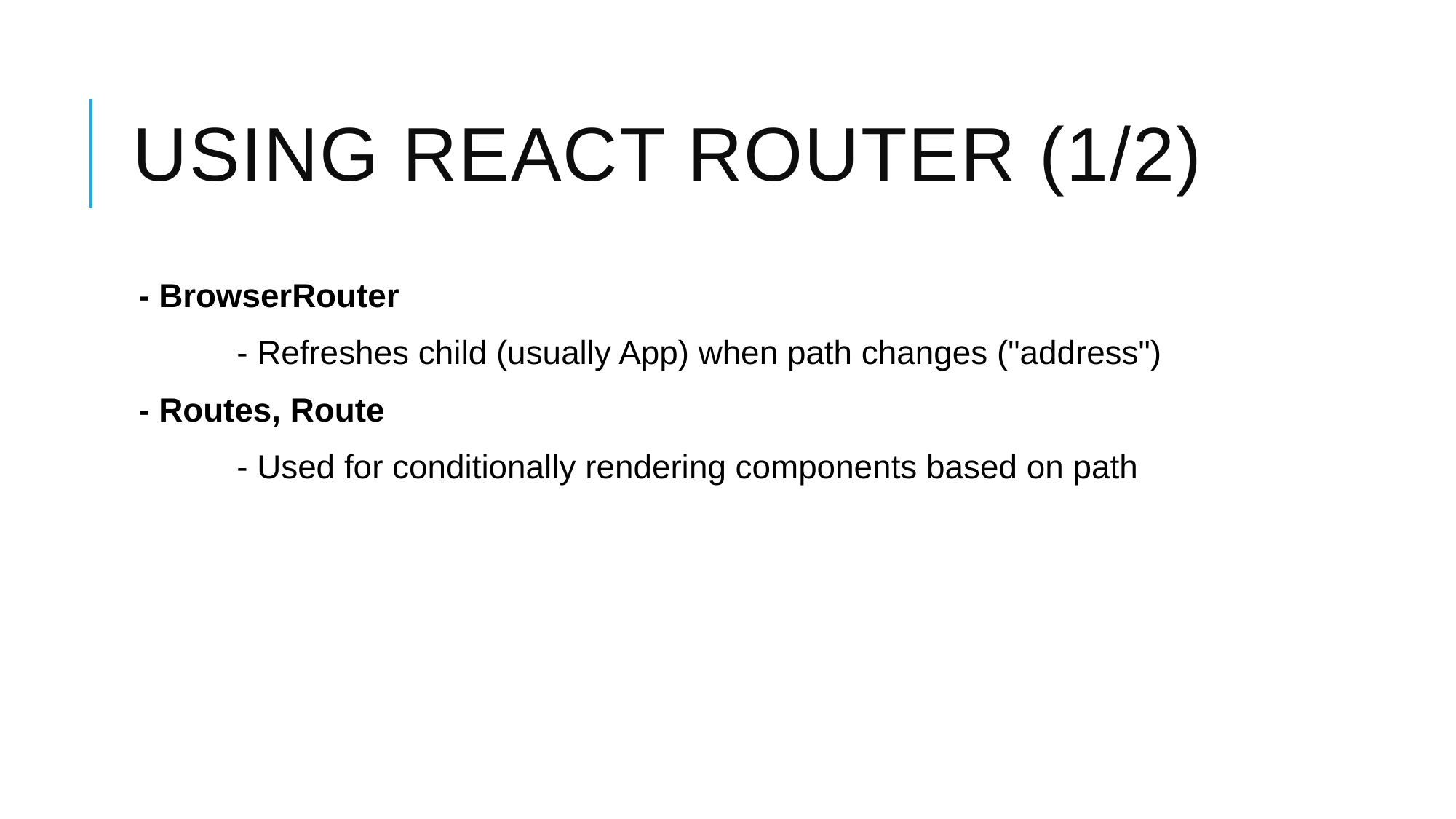

# Using React router (1/2)
- BrowserRouter
	- Refreshes child (usually App) when path changes ("address")
- Routes, Route
	- Used for conditionally rendering components based on path